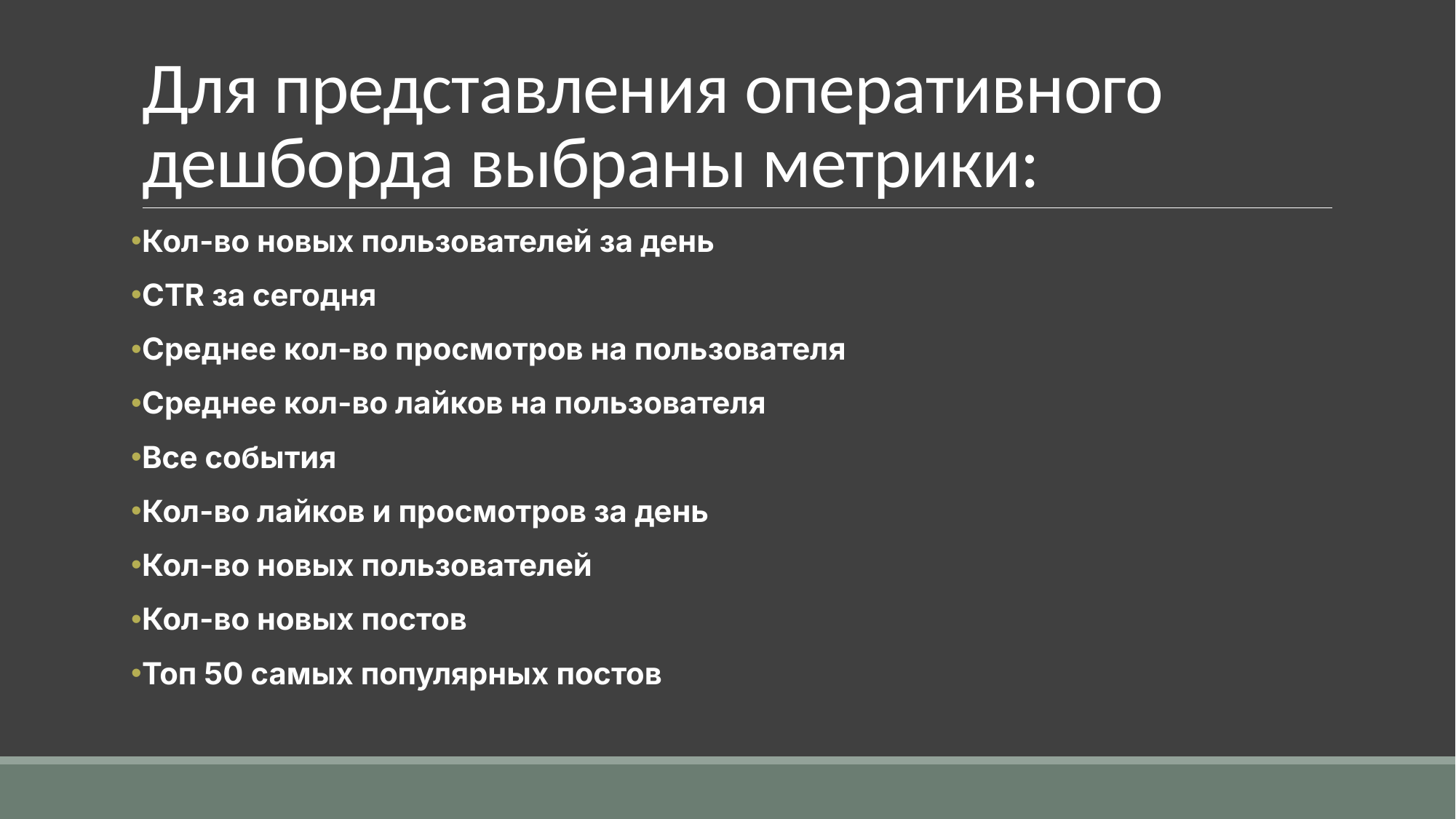

# Для представления оперативного дешборда выбраны метрики:
Кол-во новых пользователей за день
CTR за сегодня
Среднее кол-во просмотров на пользователя
Среднее кол-во лайков на пользователя
Все события
Кол-во лайков и просмотров за день
Кол-во новых пользователей
Кол-во новых постов
Топ 50 самых популярных постов